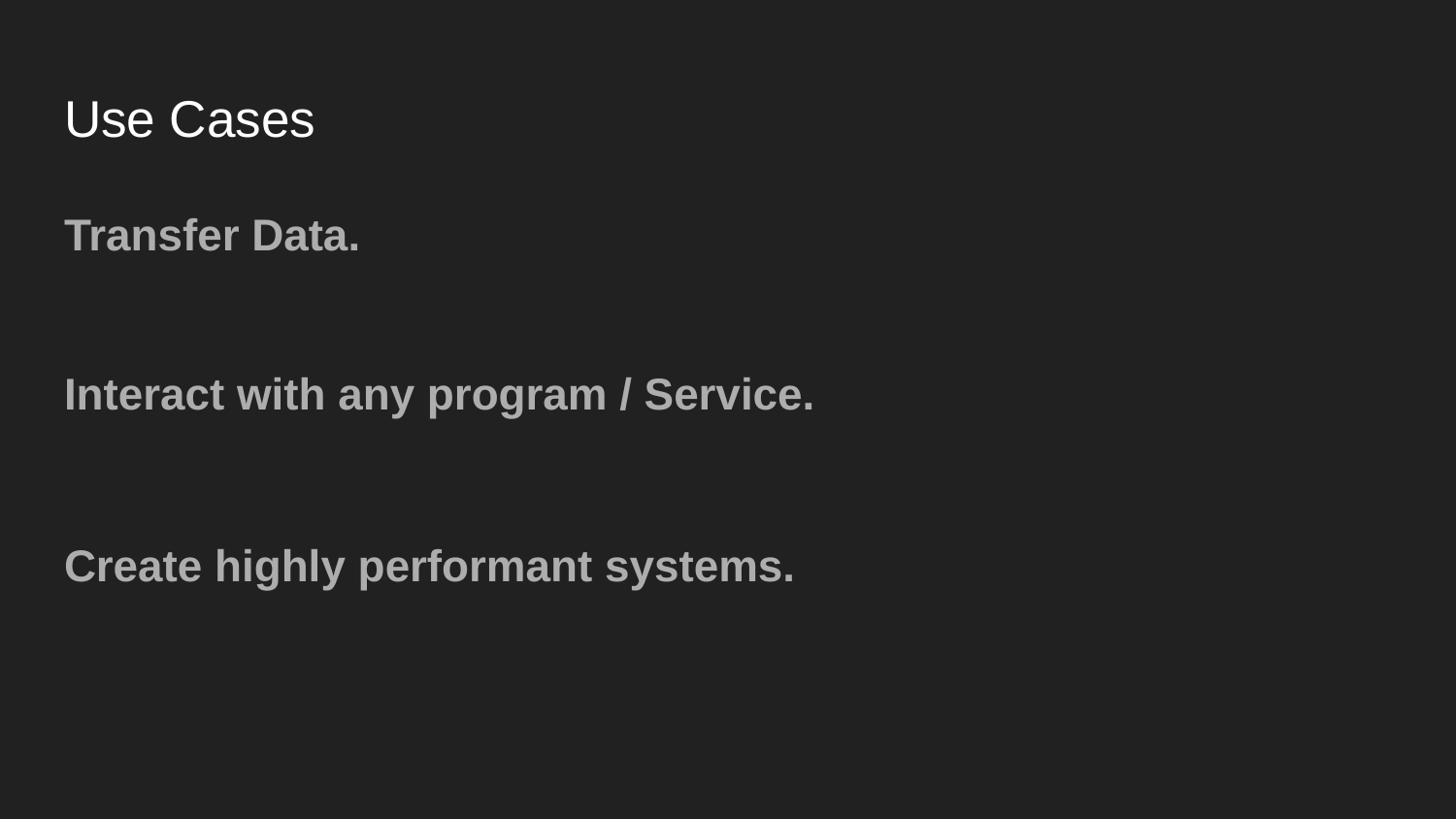

# Use Cases
Transfer Data.

Interact with any program / Service.

Create highly performant systems.